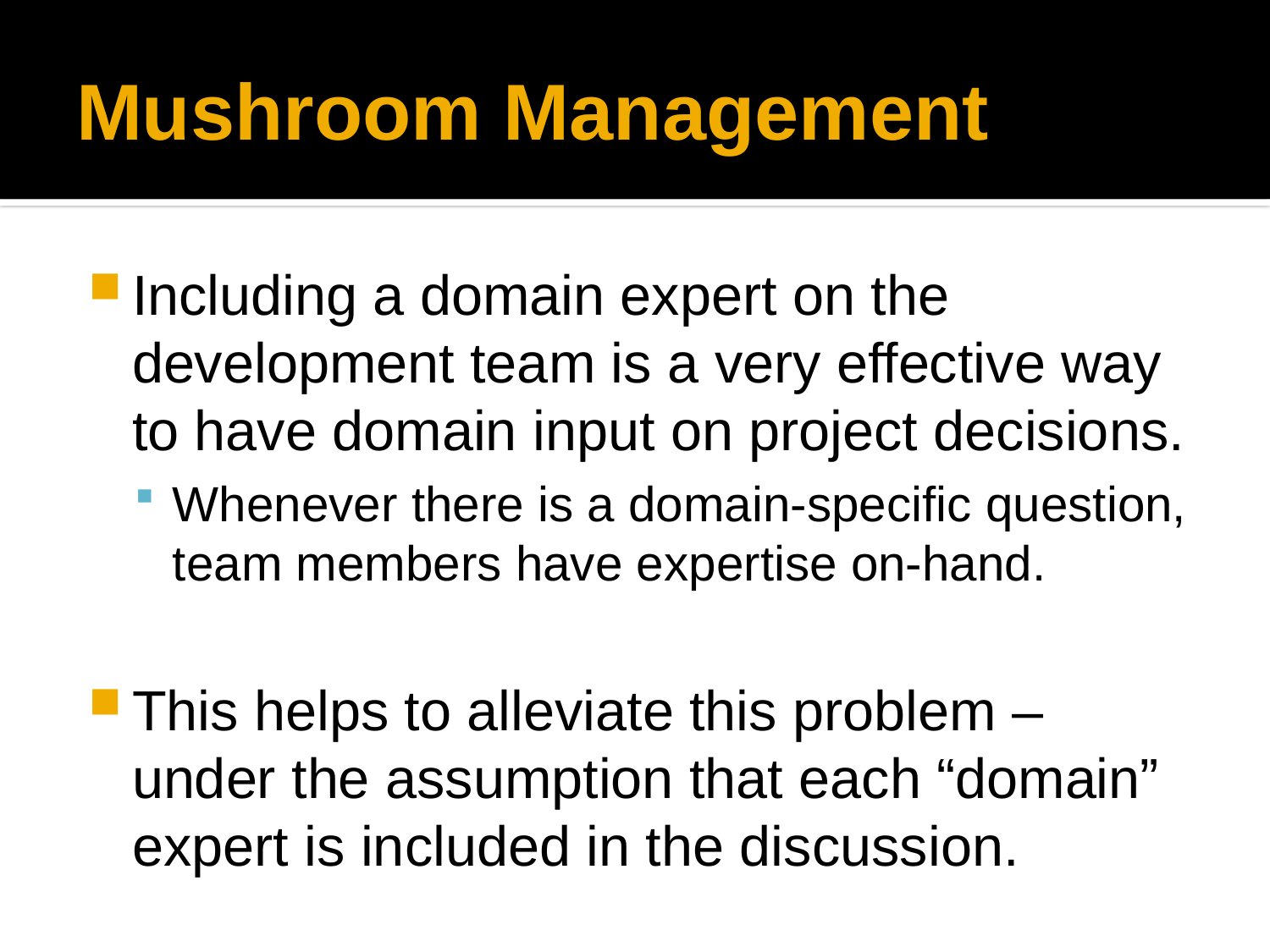

# Mushroom Management
Including a domain expert on the development team is a very effective way to have domain input on project decisions.
Whenever there is a domain-specific question, team members have expertise on-hand.

This helps to alleviate this problem – under the assumption that each “domain” expert is included in the discussion.